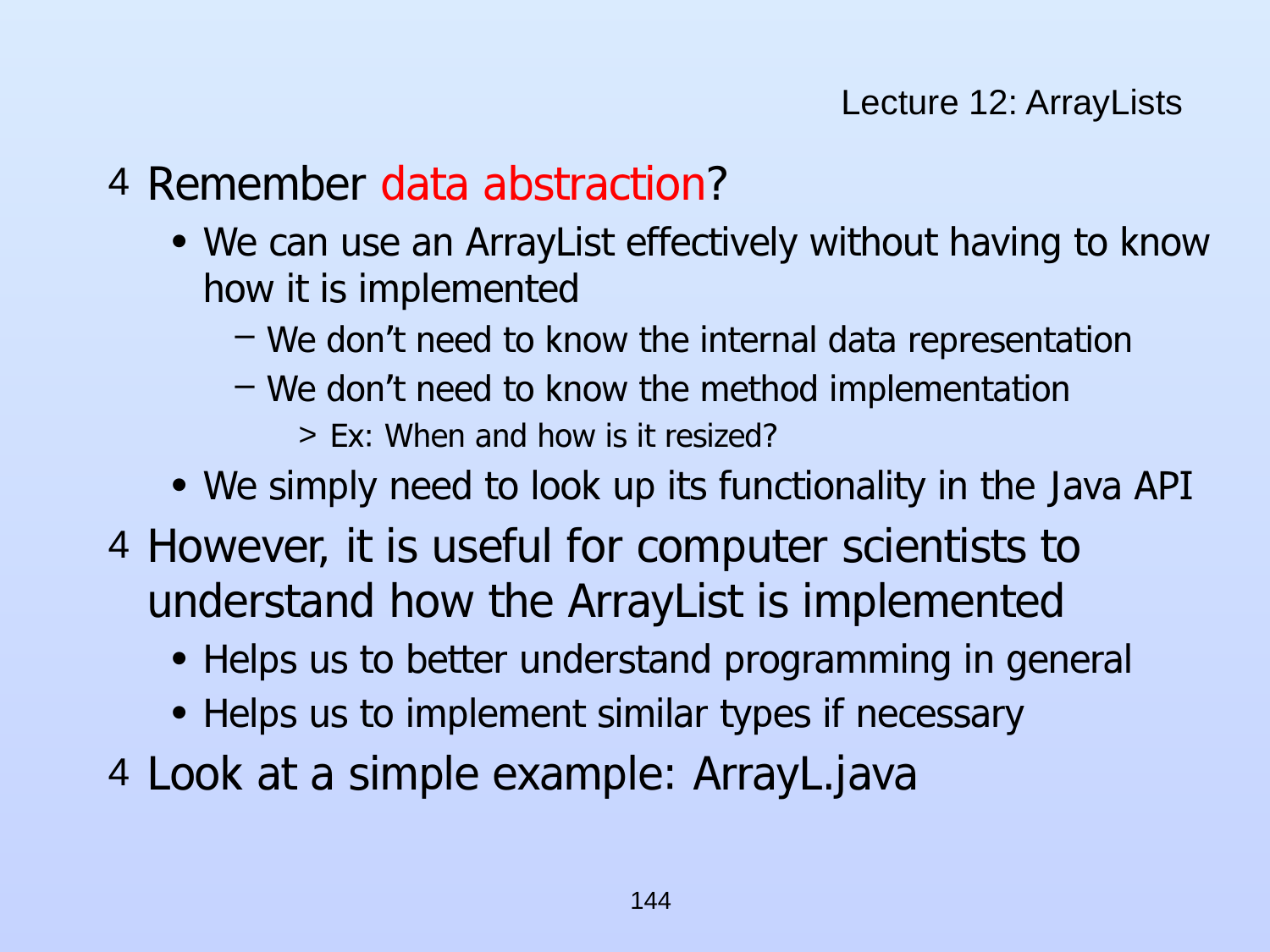

# Lecture 12: ArrayLists
Remember data abstraction?
We can use an ArrayList effectively without having to know how it is implemented
We don’t need to know the internal data representation
We don’t need to know the method implementation
Ex: When and how is it resized?
We simply need to look up its functionality in the Java API
However, it is useful for computer scientists to understand how the ArrayList is implemented
Helps us to better understand programming in general
Helps us to implement similar types if necessary
Look at a simple example: ArrayL.java

144